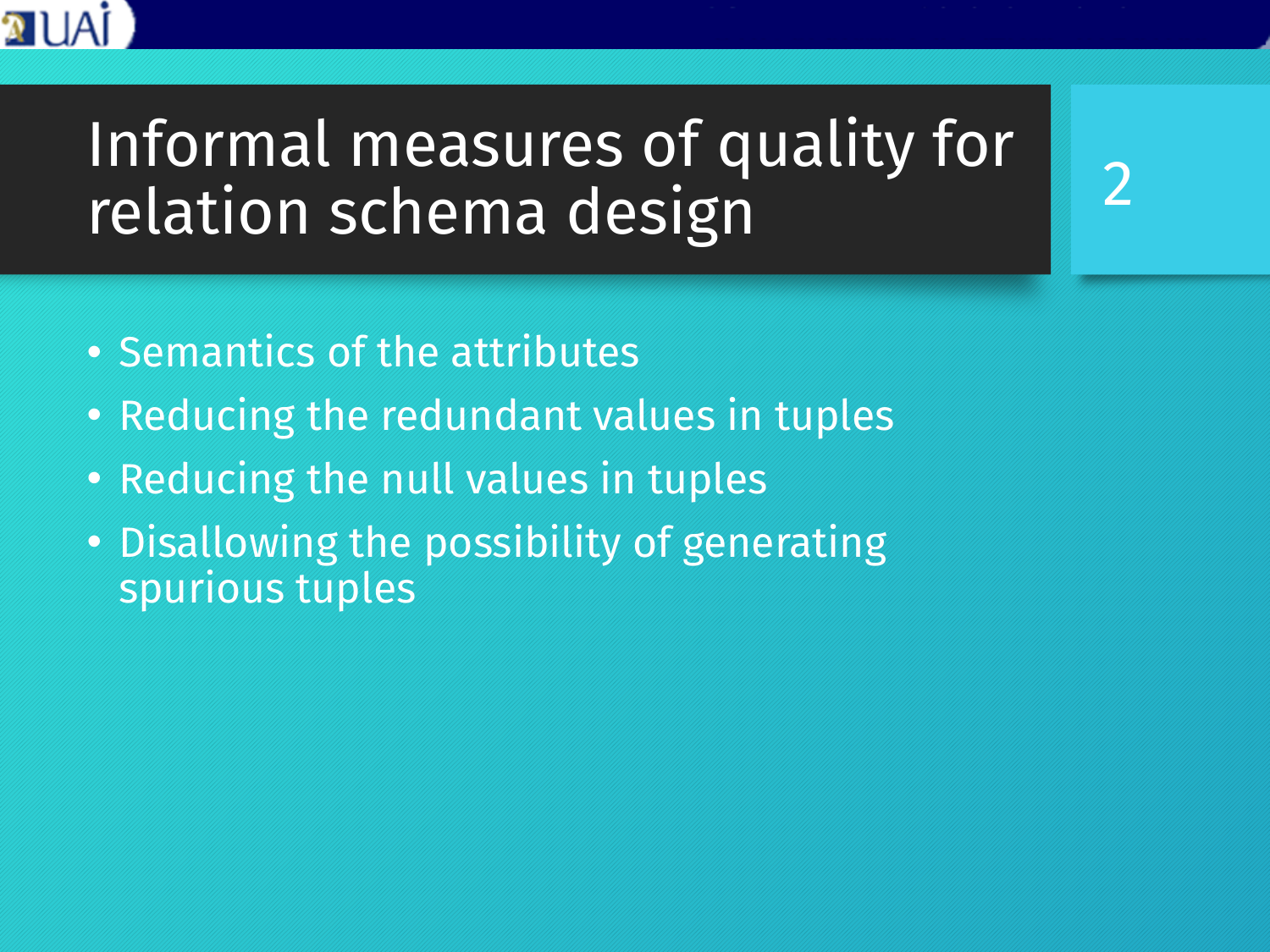

2
# Informal measures of quality for relation schema design
Semantics of the attributes
Reducing the redundant values in tuples
Reducing the null values in tuples
Disallowing the possibility of generating spurious tuples